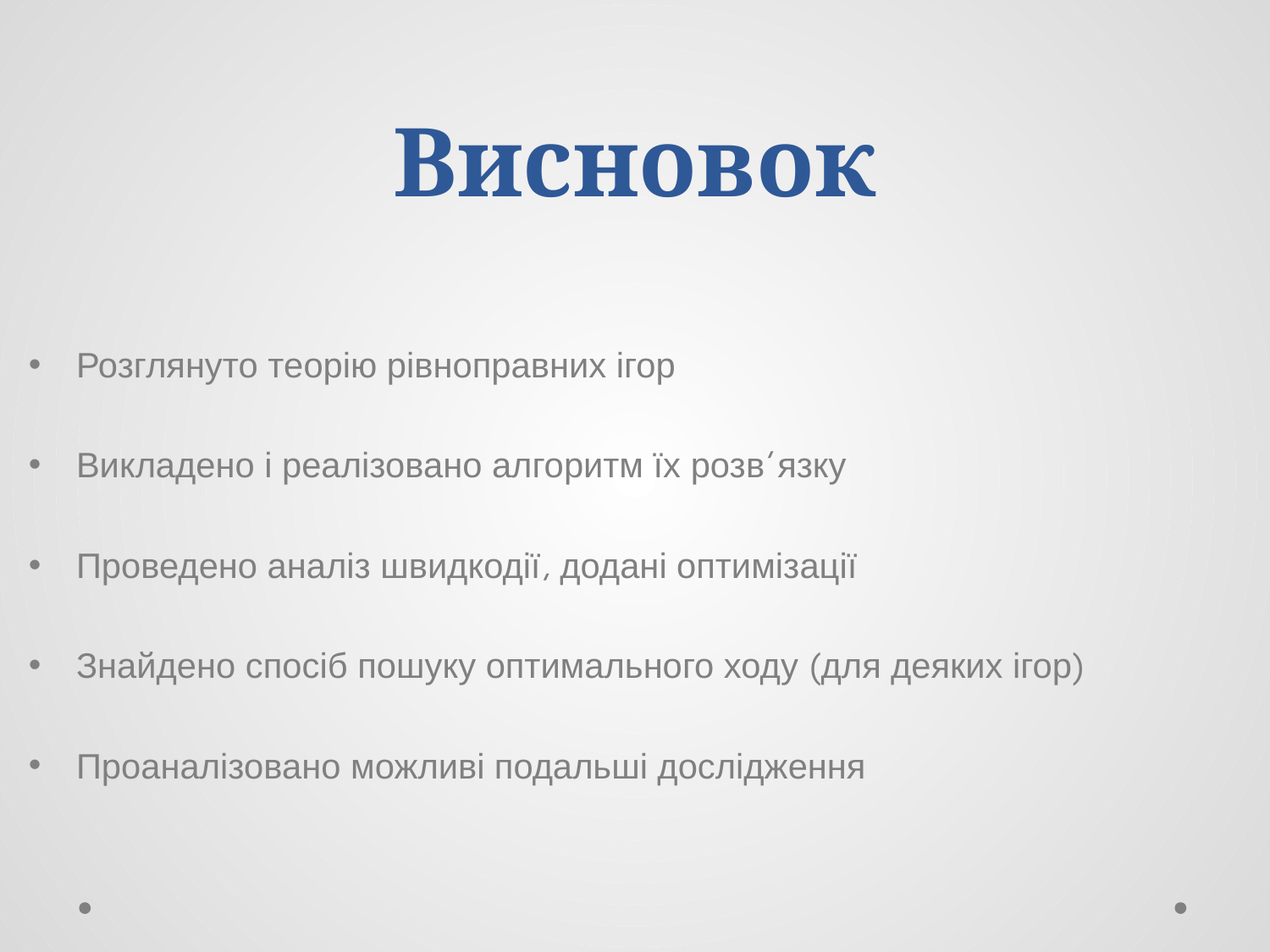

# Висновок
Розглянуто теорію рівноправних ігор
Викладено і реалізовано алгоритм їх розв’язку
Проведено аналіз швидкодії, додані оптимізації
Знайдено спосіб пошуку оптимального ходу (для деяких ігор)
Проаналізовано можливі подальші дослідження